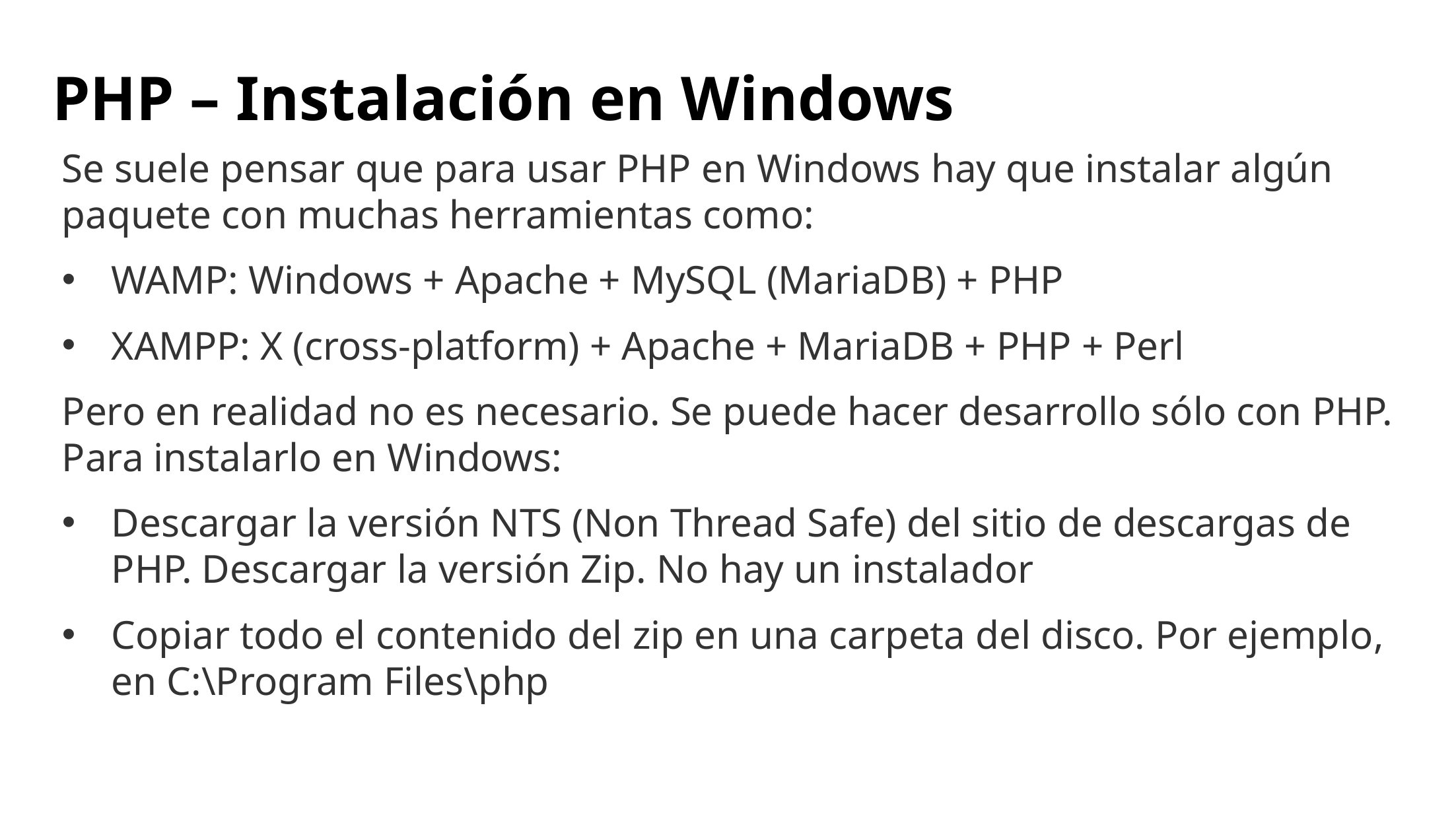

# PHP – Instalación en Windows
Se suele pensar que para usar PHP en Windows hay que instalar algún paquete con muchas herramientas como:
WAMP: Windows + Apache + MySQL (MariaDB) + PHP
XAMPP: X (cross-platform) + Apache + MariaDB + PHP + Perl
Pero en realidad no es necesario. Se puede hacer desarrollo sólo con PHP. Para instalarlo en Windows:
Descargar la versión NTS (Non Thread Safe) del sitio de descargas de PHP. Descargar la versión Zip. No hay un instalador
Copiar todo el contenido del zip en una carpeta del disco. Por ejemplo, en C:\Program Files\php